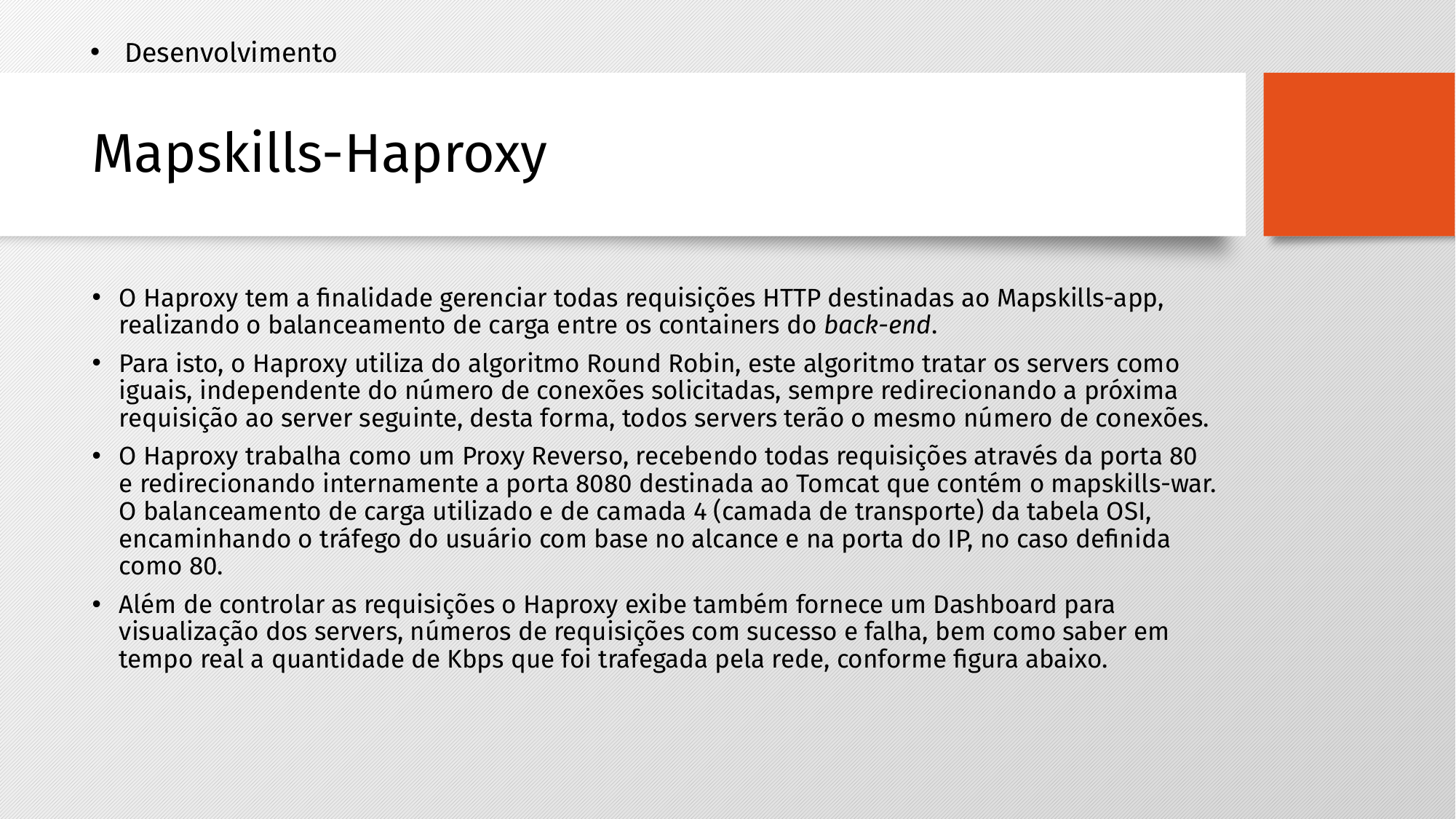

Desenvolvimento
# Mapskills-Haproxy
O Haproxy tem a finalidade gerenciar todas requisições HTTP destinadas ao Mapskills-app, realizando o balanceamento de carga entre os containers do back-end.
Para isto, o Haproxy utiliza do algoritmo Round Robin, este algoritmo tratar os servers como iguais, independente do número de conexões solicitadas, sempre redirecionando a próxima requisição ao server seguinte, desta forma, todos servers terão o mesmo número de conexões.
O Haproxy trabalha como um Proxy Reverso, recebendo todas requisições através da porta 80 e redirecionando internamente a porta 8080 destinada ao Tomcat que contém o mapskills-war. O balanceamento de carga utilizado e de camada 4 (camada de transporte) da tabela OSI, encaminhando o tráfego do usuário com base no alcance e na porta do IP, no caso definida como 80.
Além de controlar as requisições o Haproxy exibe também fornece um Dashboard para visualização dos servers, números de requisições com sucesso e falha, bem como saber em tempo real a quantidade de Kbps que foi trafegada pela rede, conforme figura abaixo.